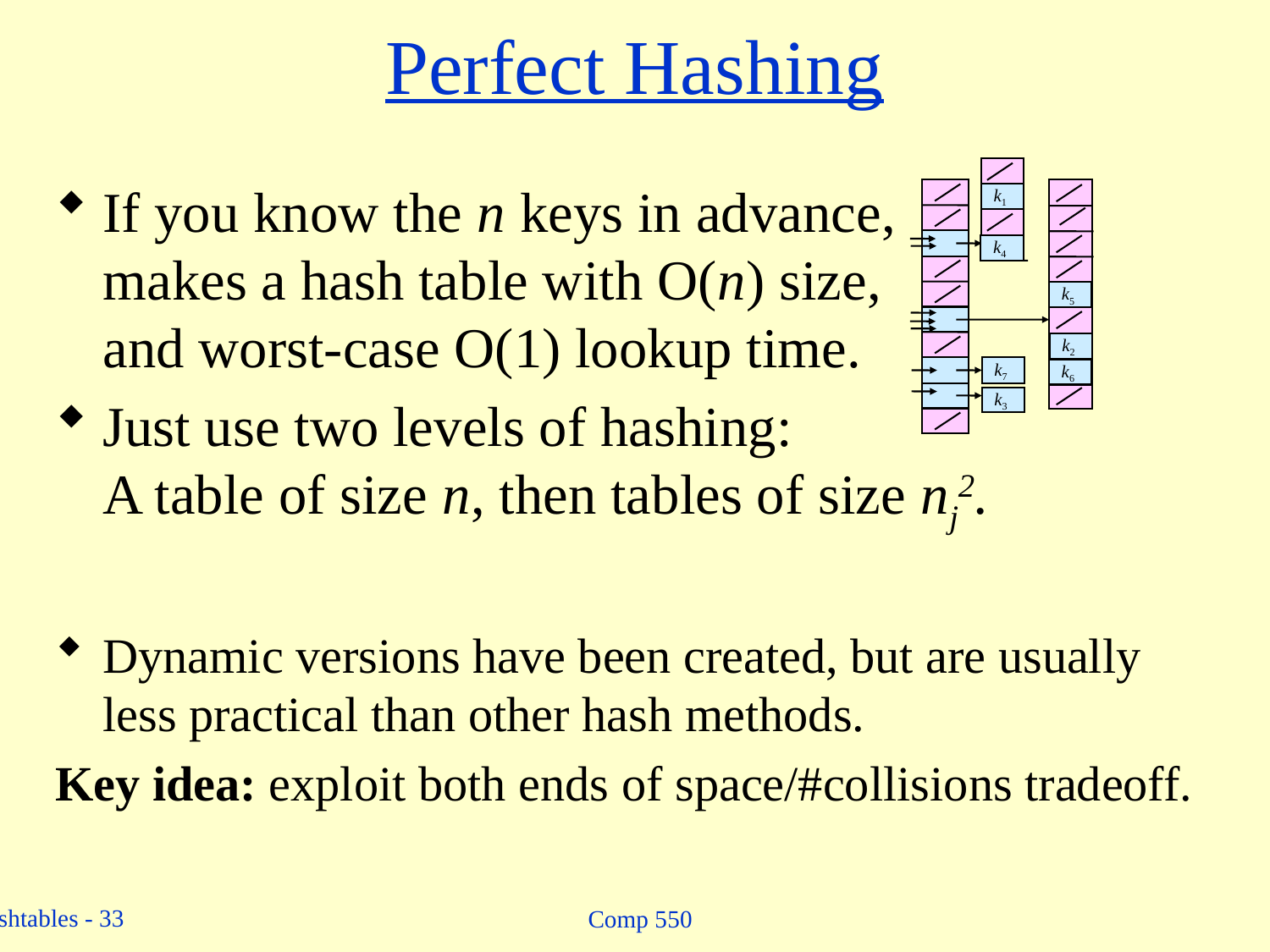

# Perfect Hashing

k1

k4

k5

k2
k6

k7

k3

If you know the n keys in advance,
makes a hash table with O(n) size,
and worst-case O(1) lookup time.
Just use two levels of hashing:
A table of size n, then tables of size nj2.

Dynamic versions have been created, but are usually less practical than other hash methods.
Key idea: exploit both ends of space/#collisions tradeoff.
Comp 550